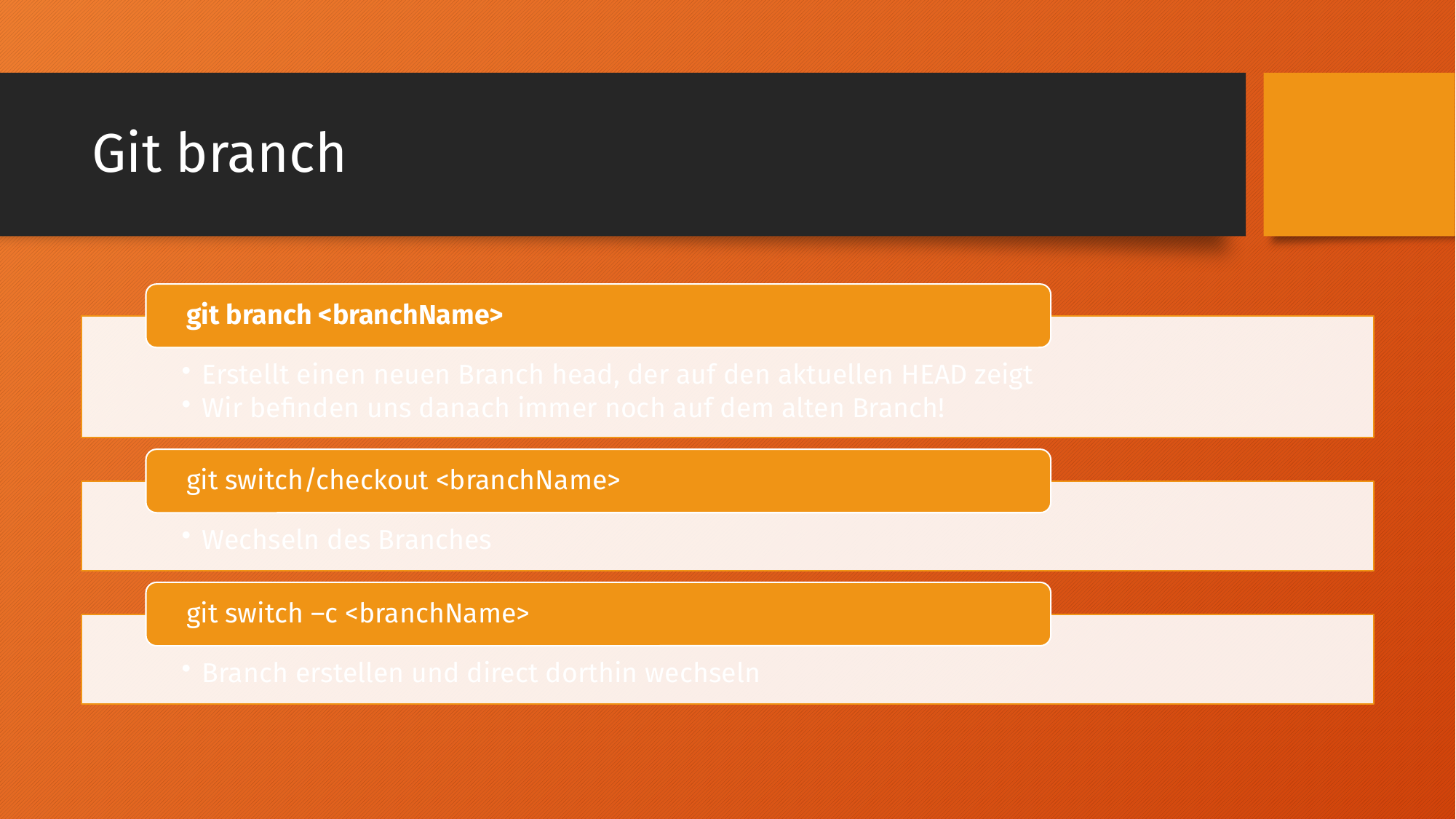

# Git branch
Erstellt einen neuen Branch head, der auf den aktuellen HEAD zeigt
Wir befinden uns danach immer noch auf dem alten Branch!
git branch <branchName>
Wechseln des Branches
git switch/checkout <branchName>
Branch erstellen und direct dorthin wechseln
git switch –c <branchName>